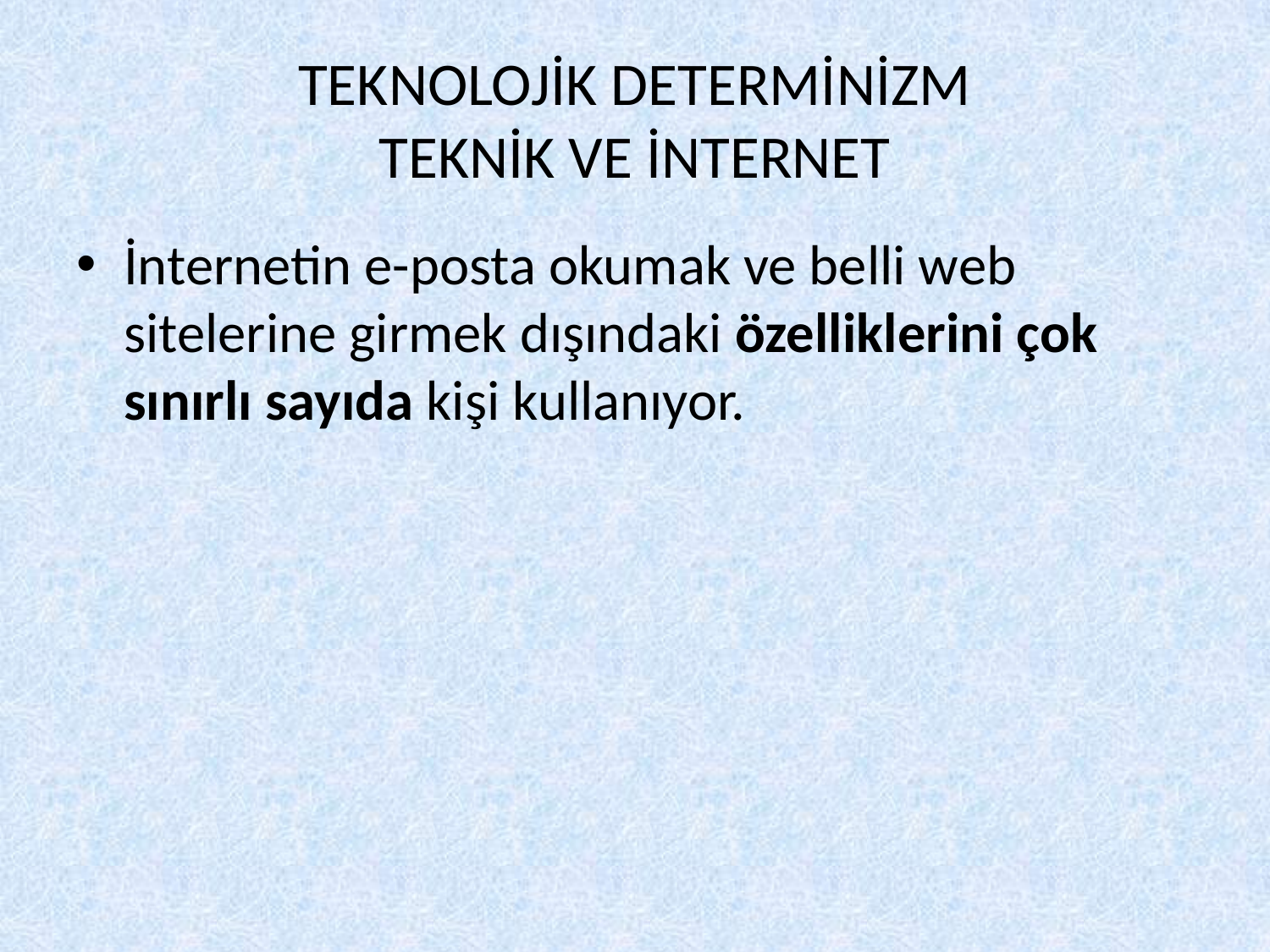

# TEKNOLOJİK DETERMİNİZM TEKNİK VE İNTERNET
İnternetin e-posta okumak ve belli web sitelerine girmek dışındaki özelliklerini çok sınırlı sayıda kişi kullanıyor.